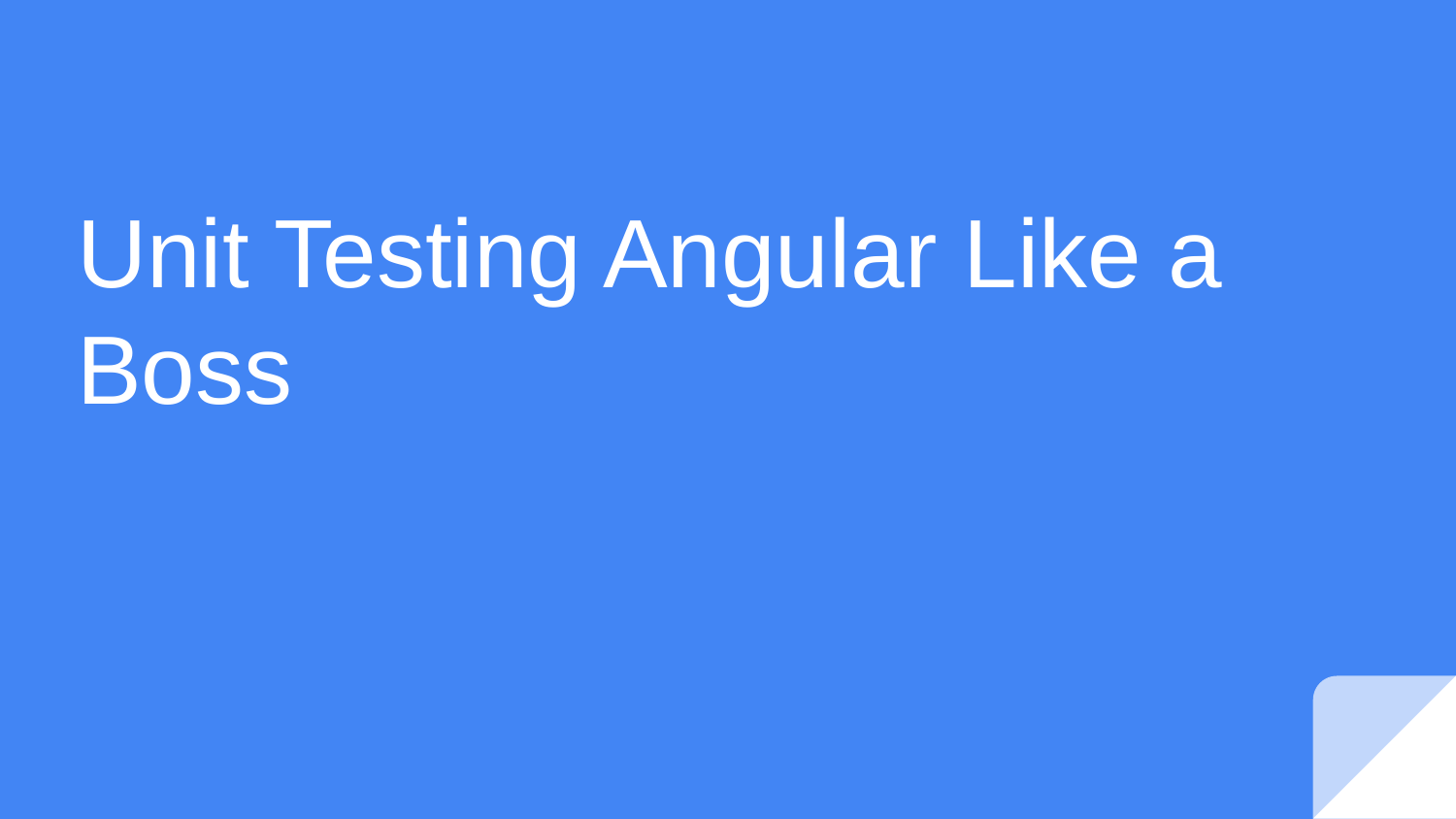

# Unit Testing Angular Like a Boss